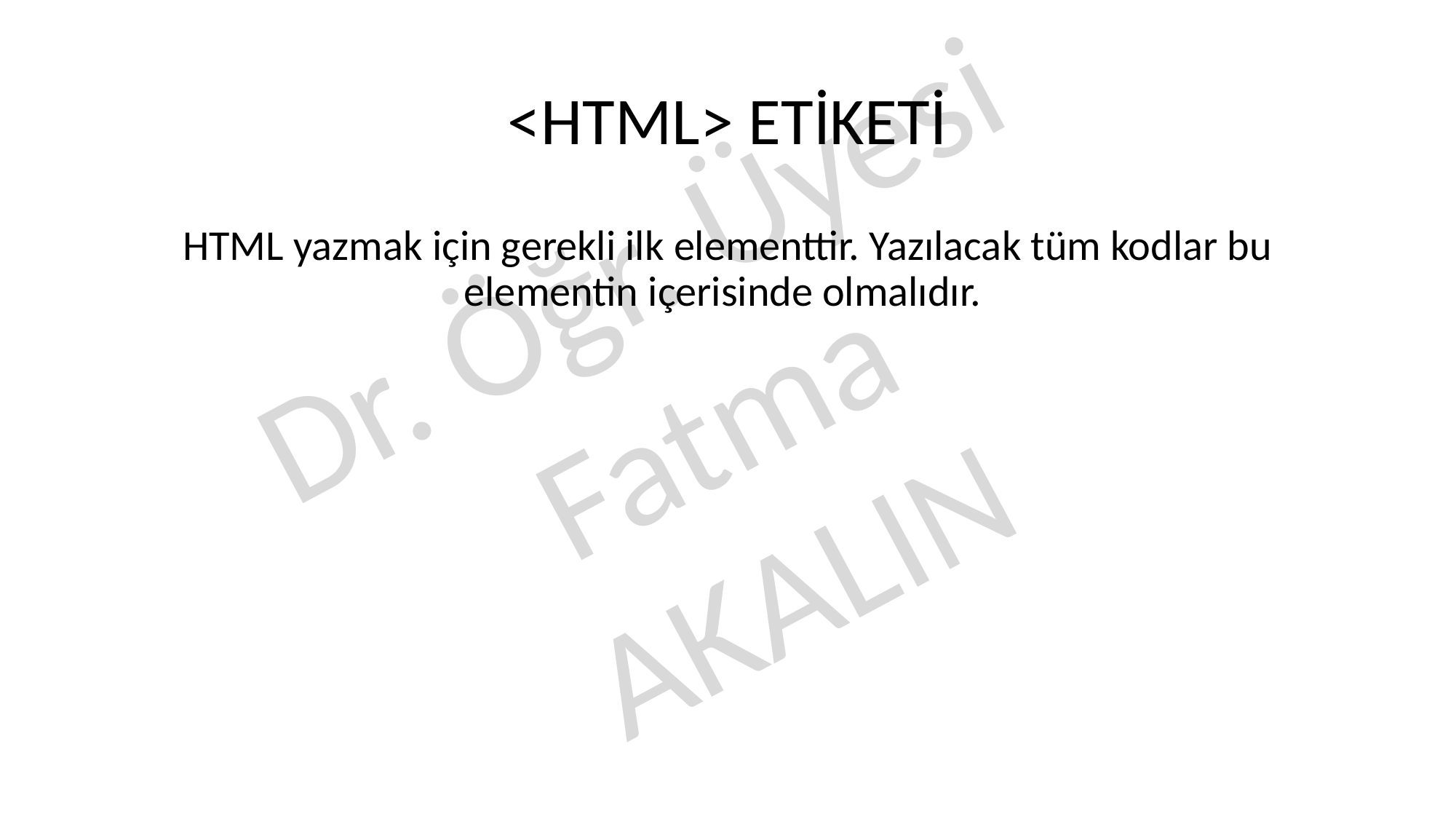

# <HTML> ETİKETİ
HTML yazmak için gerekli ilk elementtir. Yazılacak tüm kodlar bu elementin içerisinde olmalıdır.